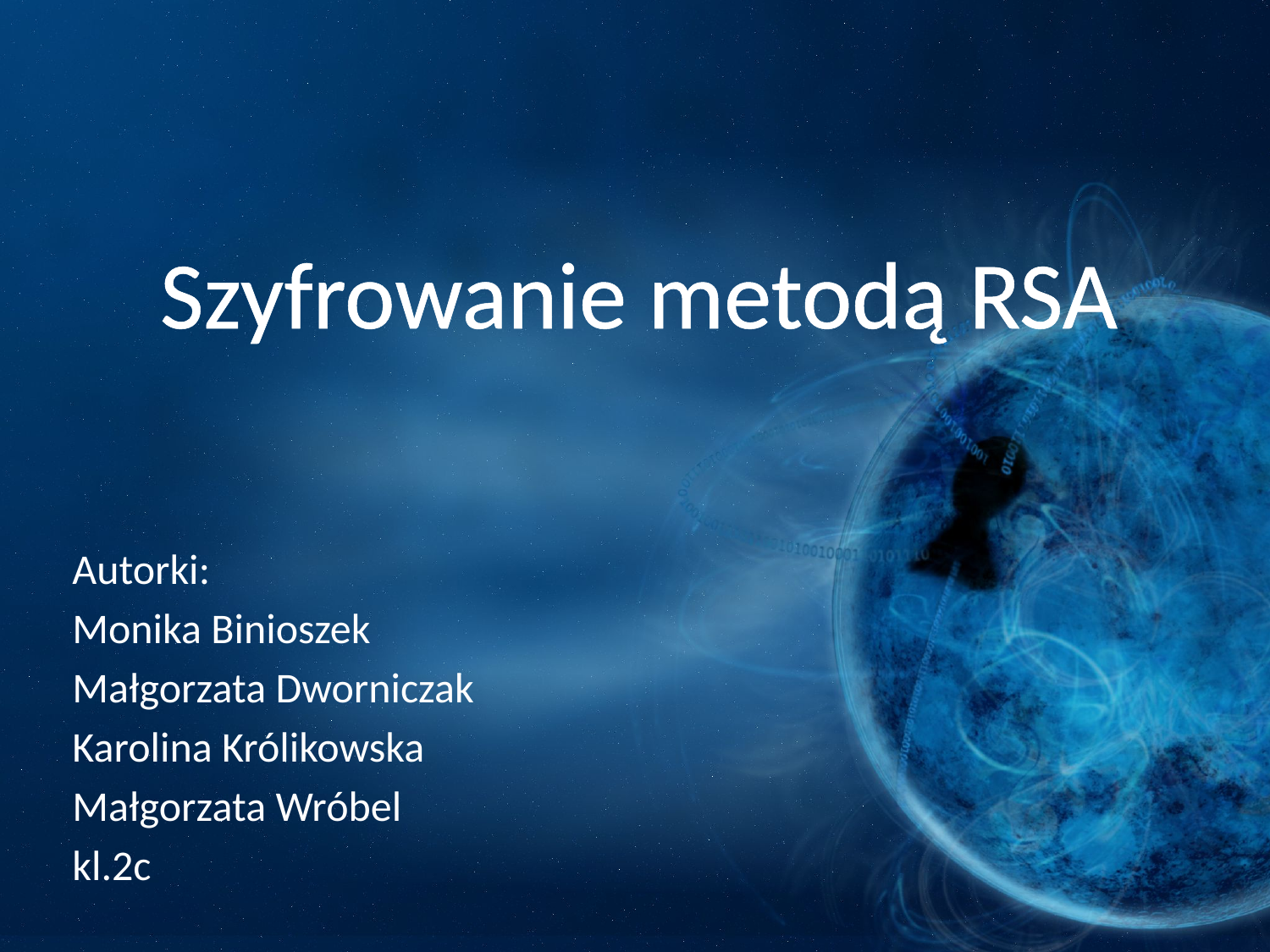

# Szyfrowanie metodą RSA
Autorki:
Monika Binioszek
Małgorzata Dworniczak
Karolina Królikowska
Małgorzata Wróbel
kl.2c